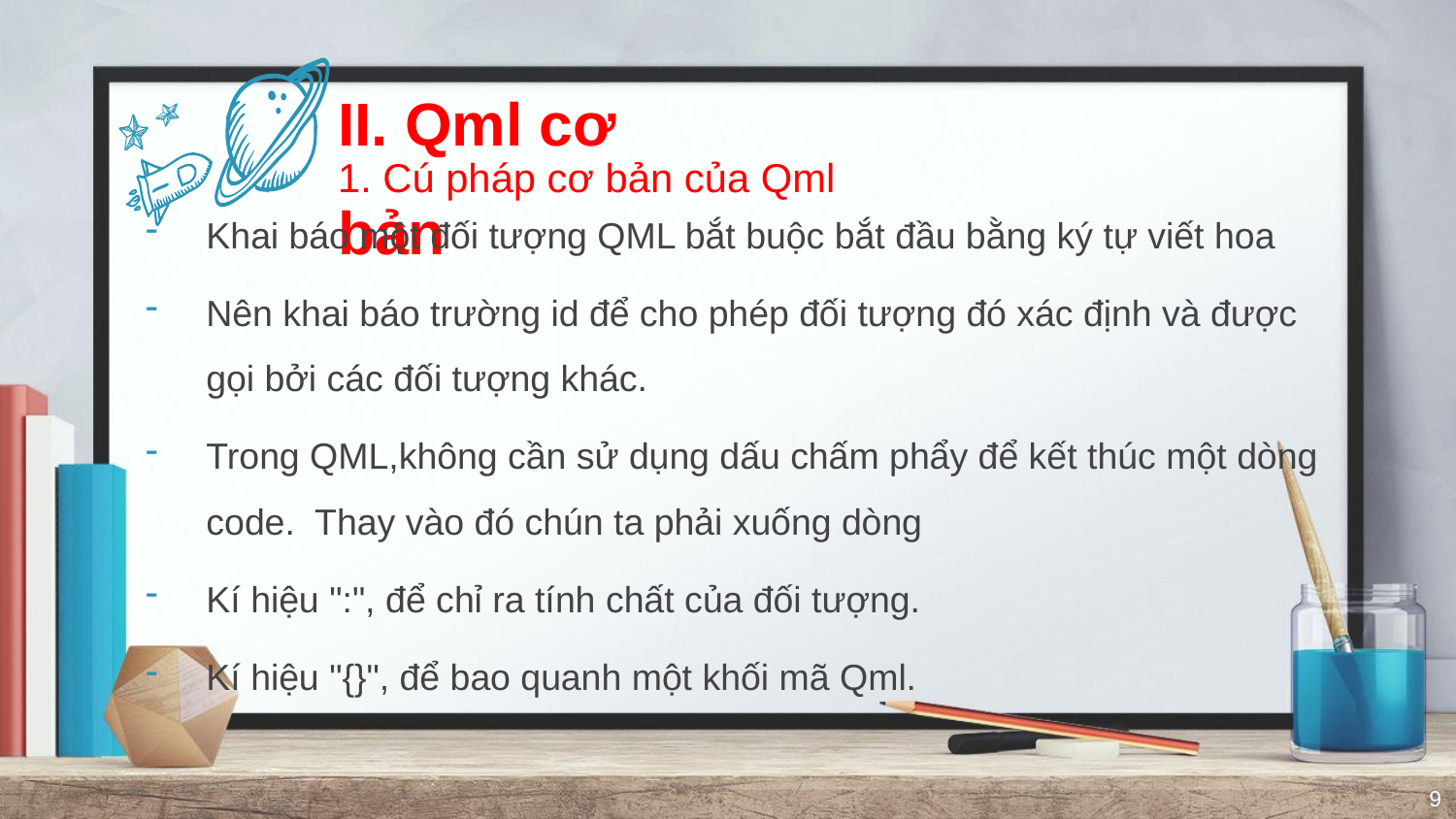

II. Qml cơ bản

1. Cú pháp cơ bản của Qml

Khai báo một đối tượng QML bắt buộc bắt đầu bằng ký tự viết hoa
Nên khai báo trường id để cho phép đối tượng đó xác định và được gọi bởi các đối tượng khác.
Trong QML,không cần sử dụng dấu chấm phẩy để kết thúc một dòng code.  Thay vào đó chún ta phải xuống dòng
Kí hiệu ":", để chỉ ra tính chất của đối tượng.
Kí hiệu "{}", để bao quanh một khối mã Qml.
9